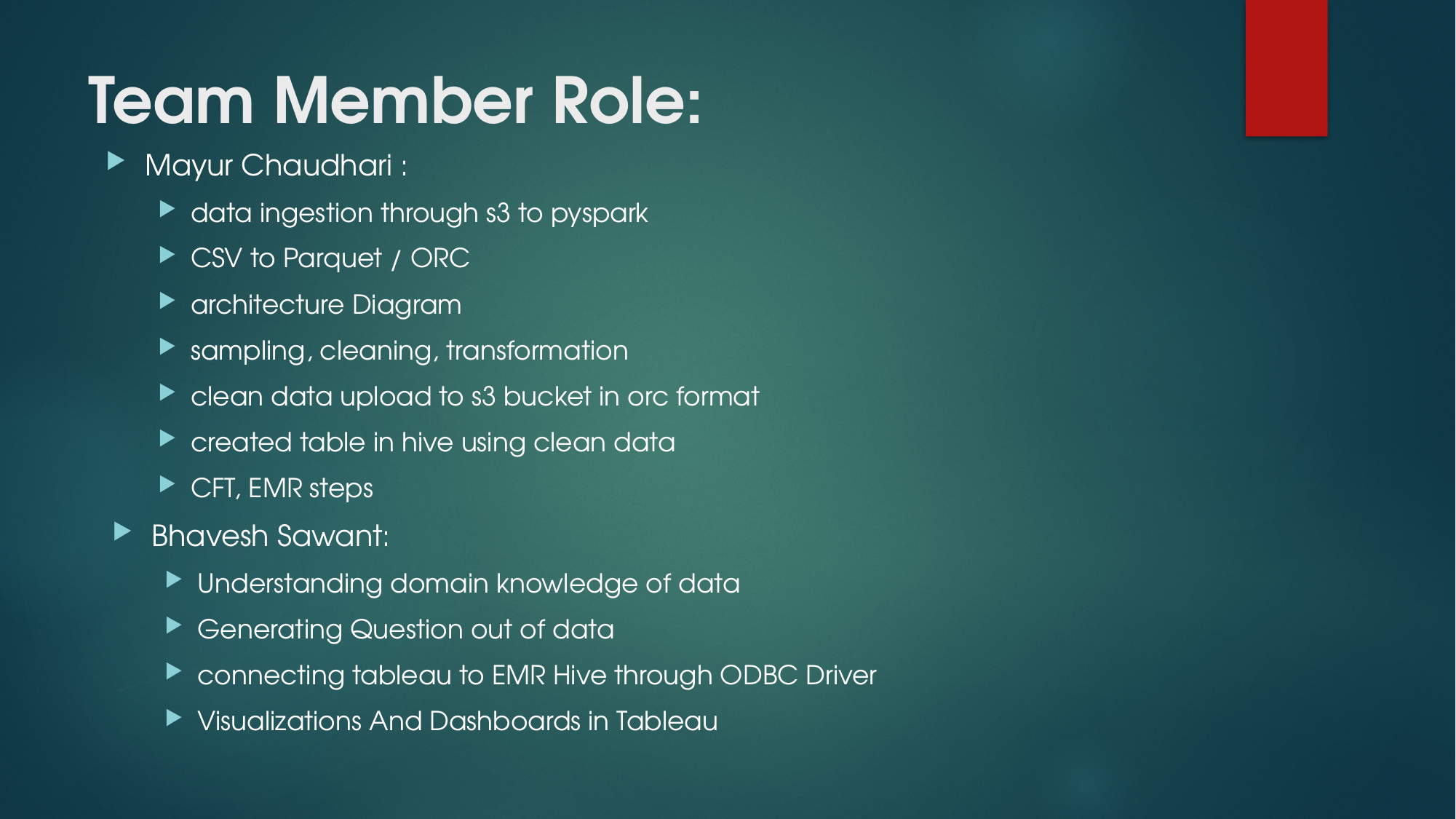

# Team Member Role:
Mayur Chaudhari :
data ingestion through s3 to pyspark
CSV to Parquet / ORC
architecture Diagram
sampling, cleaning, transformation
clean data upload to s3 bucket in orc format
created table in hive using clean data
CFT, EMR steps
Bhavesh Sawant:
Understanding domain knowledge of data
Generating Question out of data
connecting tableau to EMR Hive through ODBC Driver
Visualizations And Dashboards in Tableau